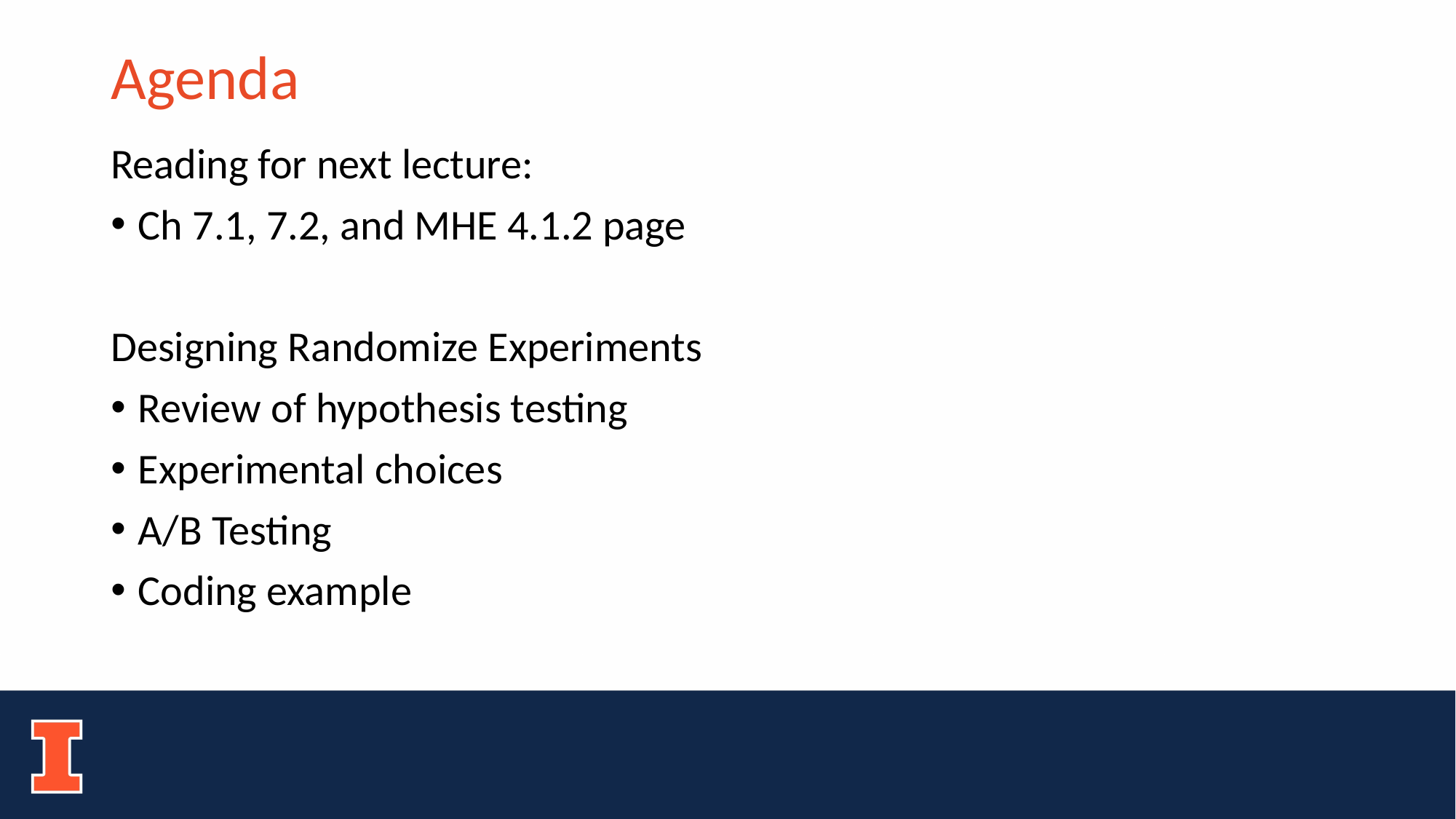

# Agenda
Reading for next lecture:
Ch 7.1, 7.2, and MHE 4.1.2 page

Designing Randomize Experiments
Review of hypothesis testing
Experimental choices
A/B Testing
Coding example